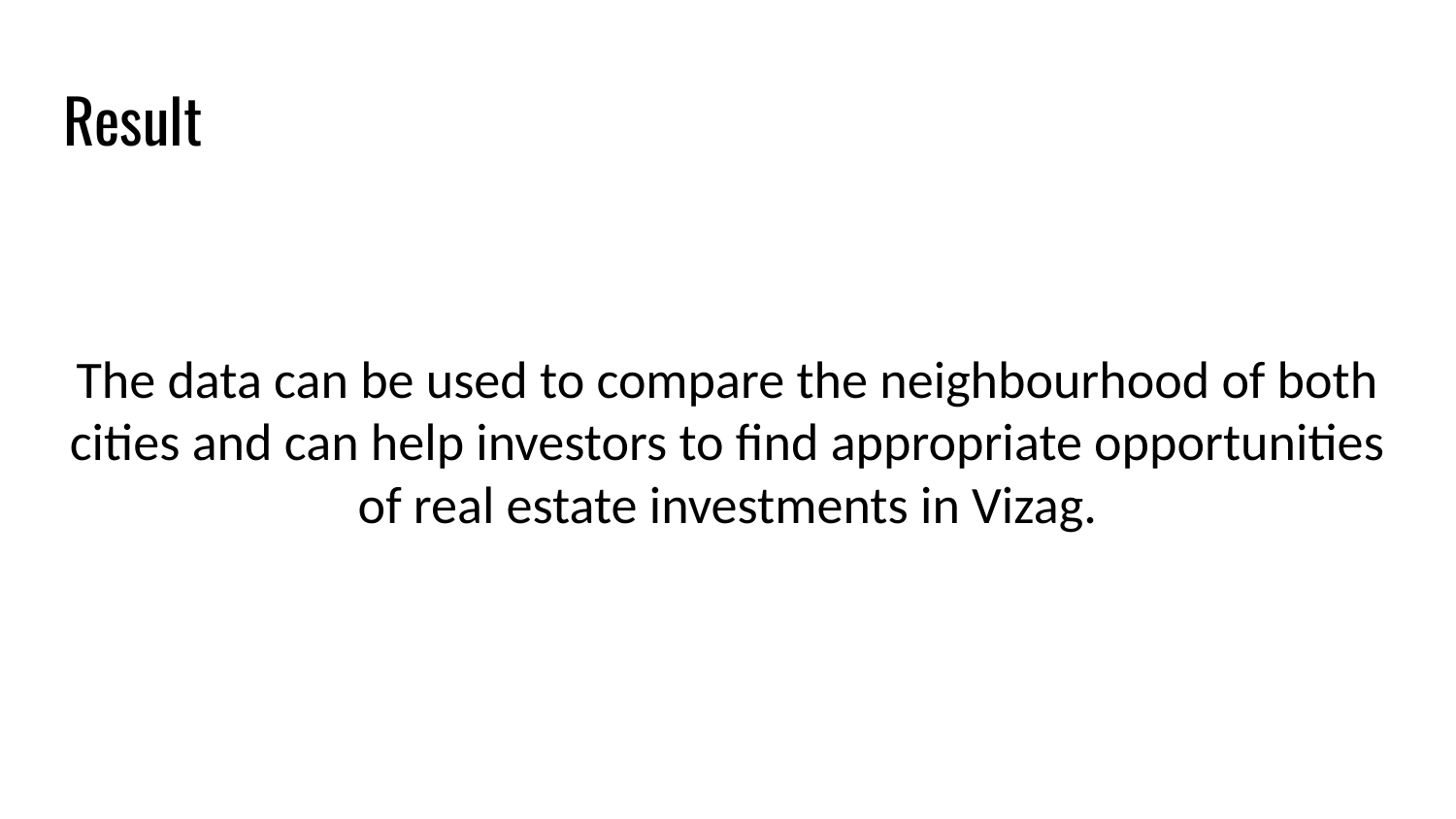

Result
The data can be used to compare the neighbourhood of both cities and can help investors to find appropriate opportunities of real estate investments in Vizag.